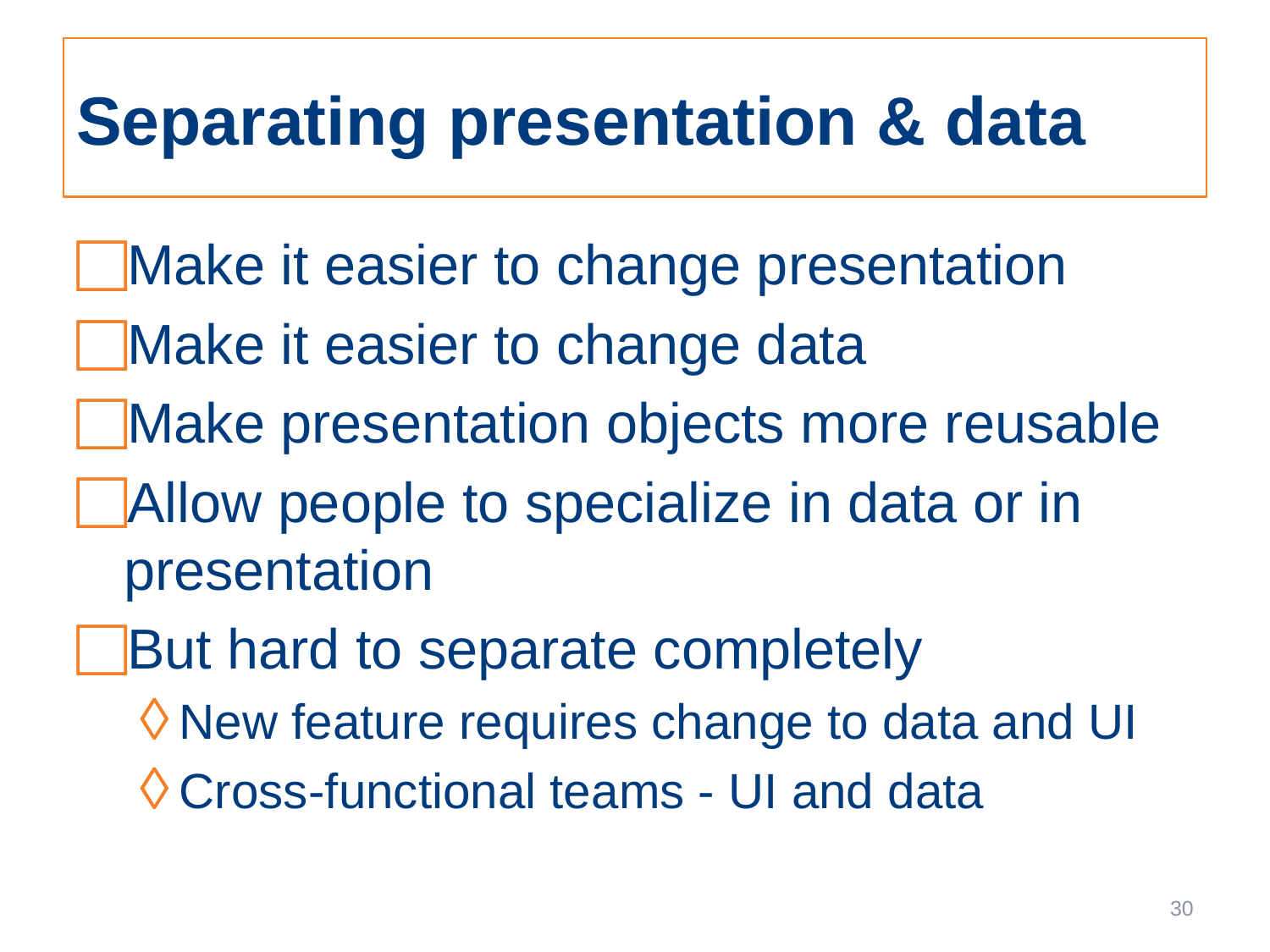

# Separating presentation & data
Make it easier to change presentation
Make it easier to change data
Make presentation objects more reusable
Allow people to specialize in data or in presentation
But hard to separate completely
New feature requires change to data and UI
Cross-functional teams - UI and data
30